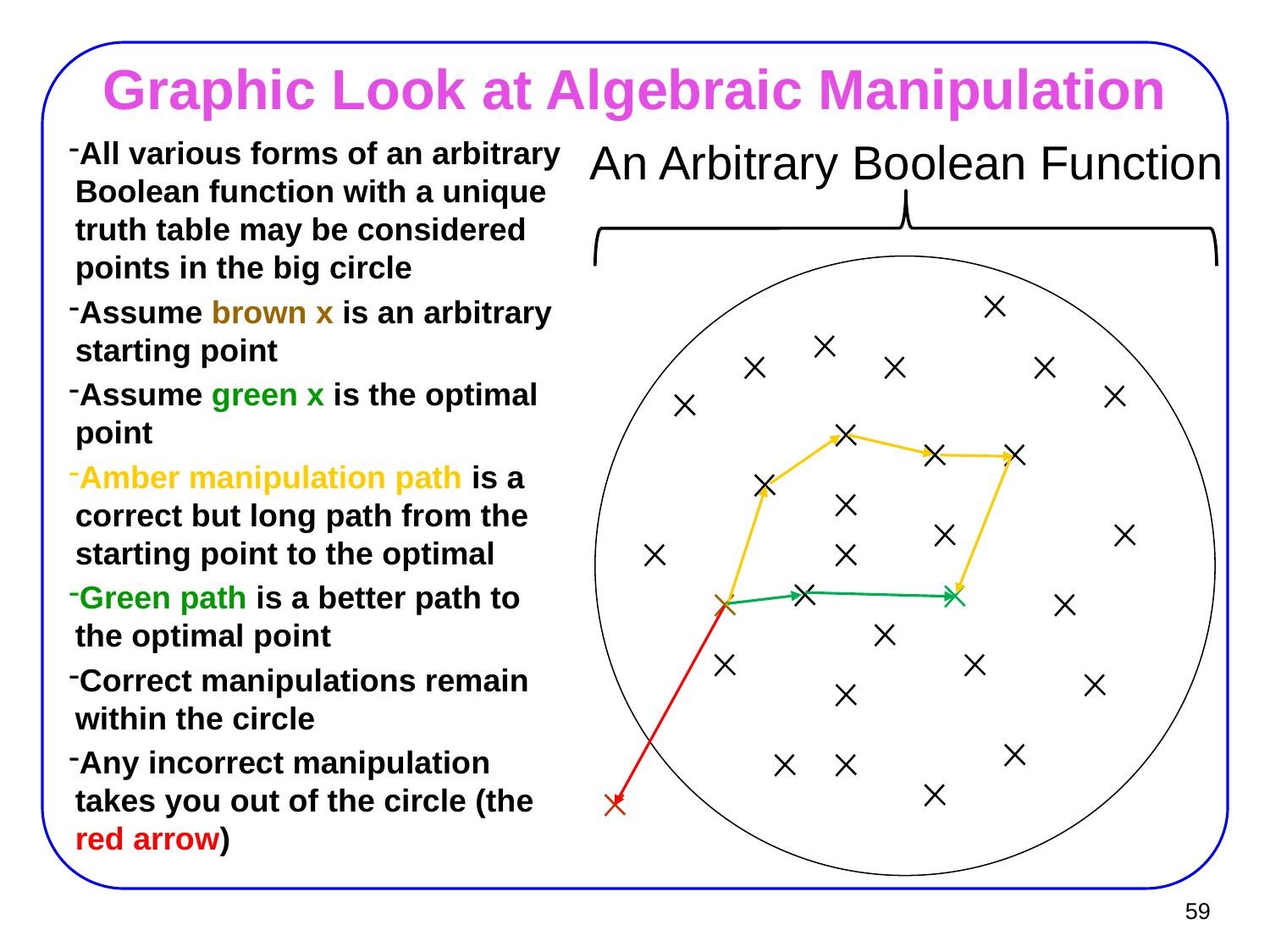

# Graphic Look at Algebraic Manipulation
All various forms of an arbitrary Boolean function with a unique truth table may be considered points in the big circle
Assume brown x is an arbitrary starting point
Assume green x is the optimal point
Amber manipulation path is a correct but long path from the starting point to the optimal
Green path is a better path to the optimal point
Correct manipulations remain within the circle
Any incorrect manipulation takes you out of the circle (the red arrow)
An Arbitrary Boolean Function

59